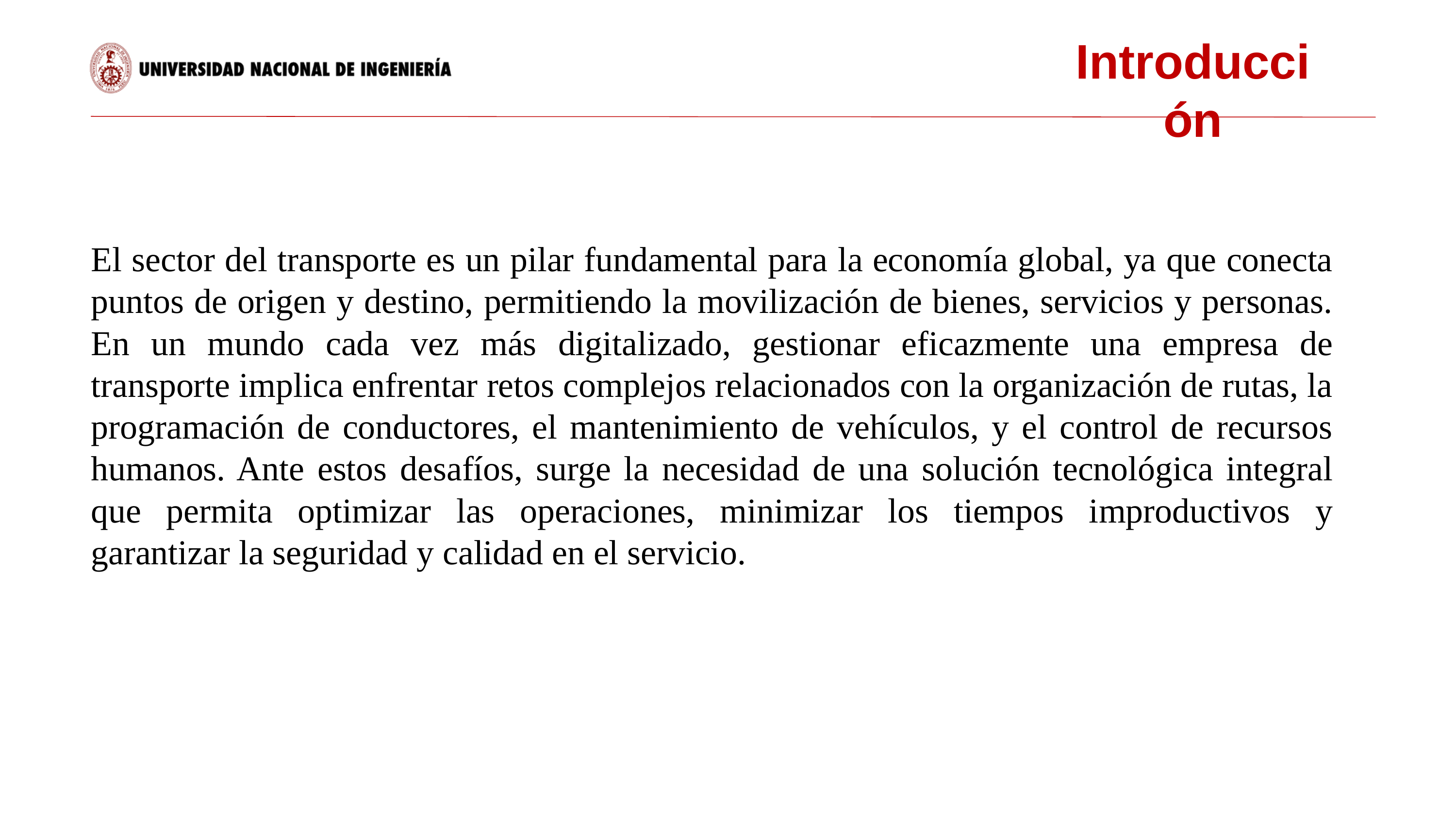

Introducción

El sector del transporte es un pilar fundamental para la economía global, ya que conecta puntos de origen y destino, permitiendo la movilización de bienes, servicios y personas. En un mundo cada vez más digitalizado, gestionar eficazmente una empresa de transporte implica enfrentar retos complejos relacionados con la organización de rutas, la programación de conductores, el mantenimiento de vehículos, y el control de recursos humanos. Ante estos desafíos, surge la necesidad de una solución tecnológica integral que permita optimizar las operaciones, minimizar los tiempos improductivos y garantizar la seguridad y calidad en el servicio.